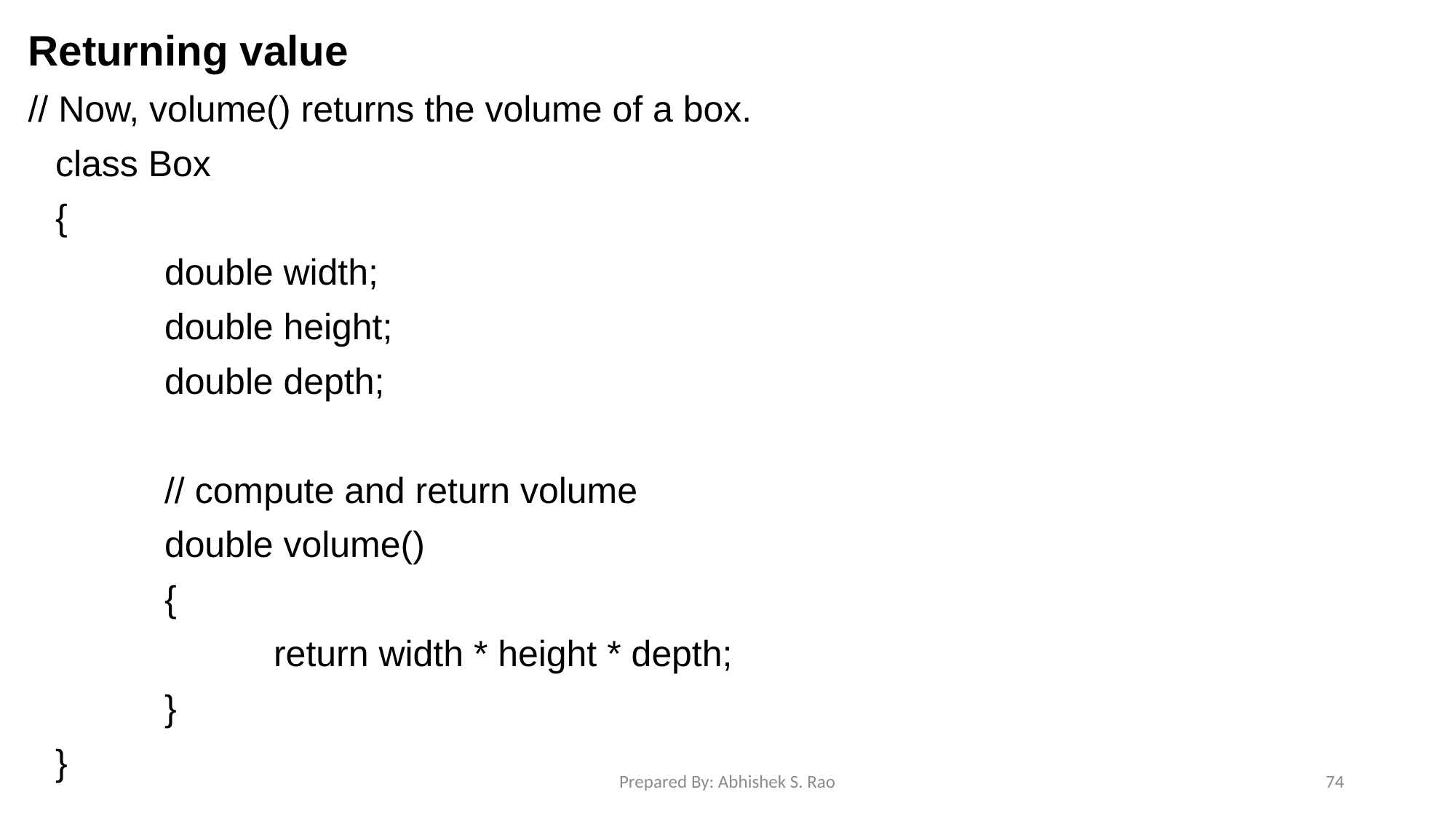

Returning value
// Now, volume() returns the volume of a box.
	class Box
 	{
		double width;
		double height;
		double depth;

		// compute and return volume
		double volume()
 		{
			return width * height * depth;
		}
	}

Prepared By: Abhishek S. Rao
74